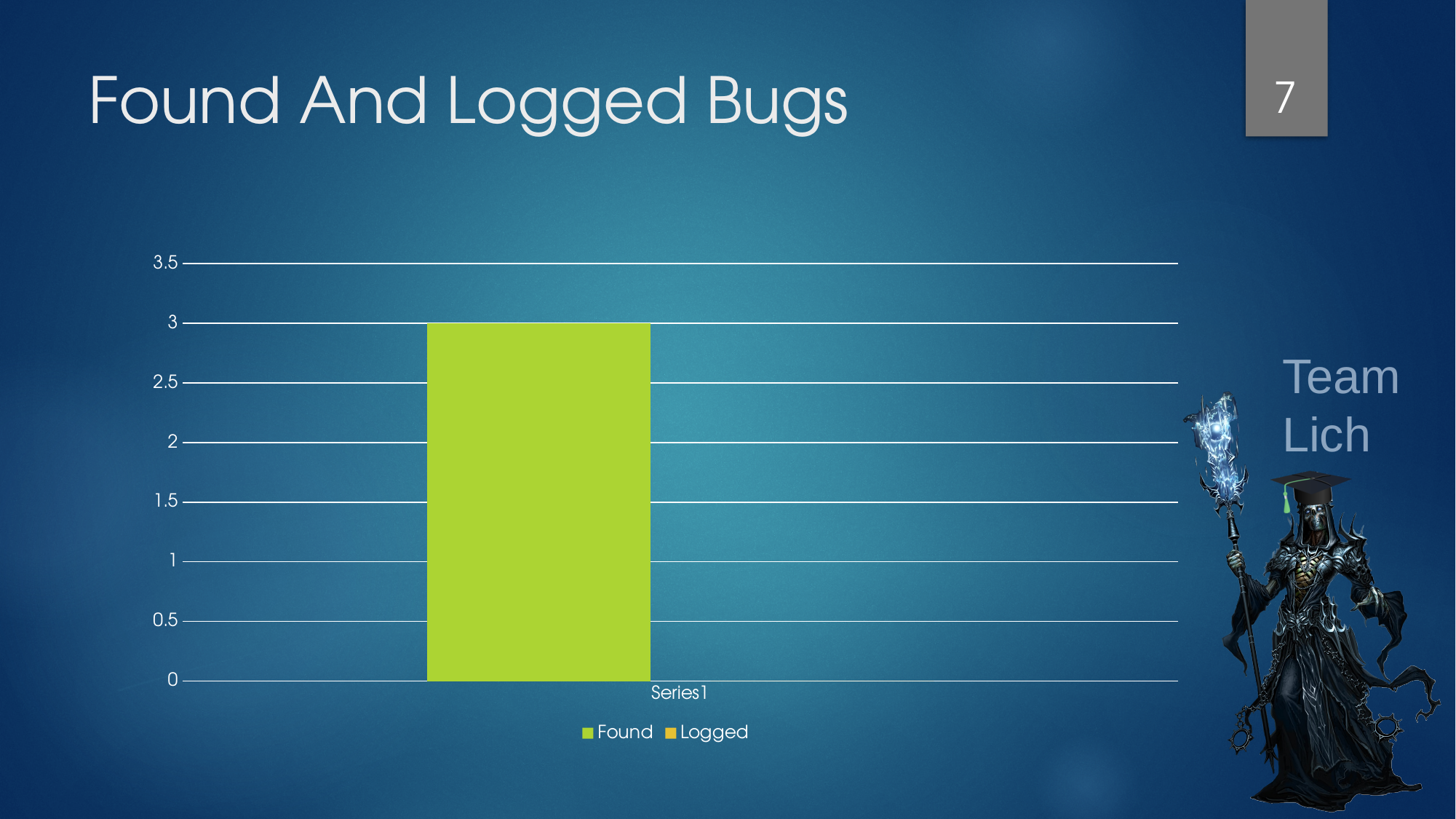

7
# Found And Logged Bugs

### Chart

| Category | Found | Logged |
|---|---|---|
|  | 3.0 | 0.0 |
Team Lich